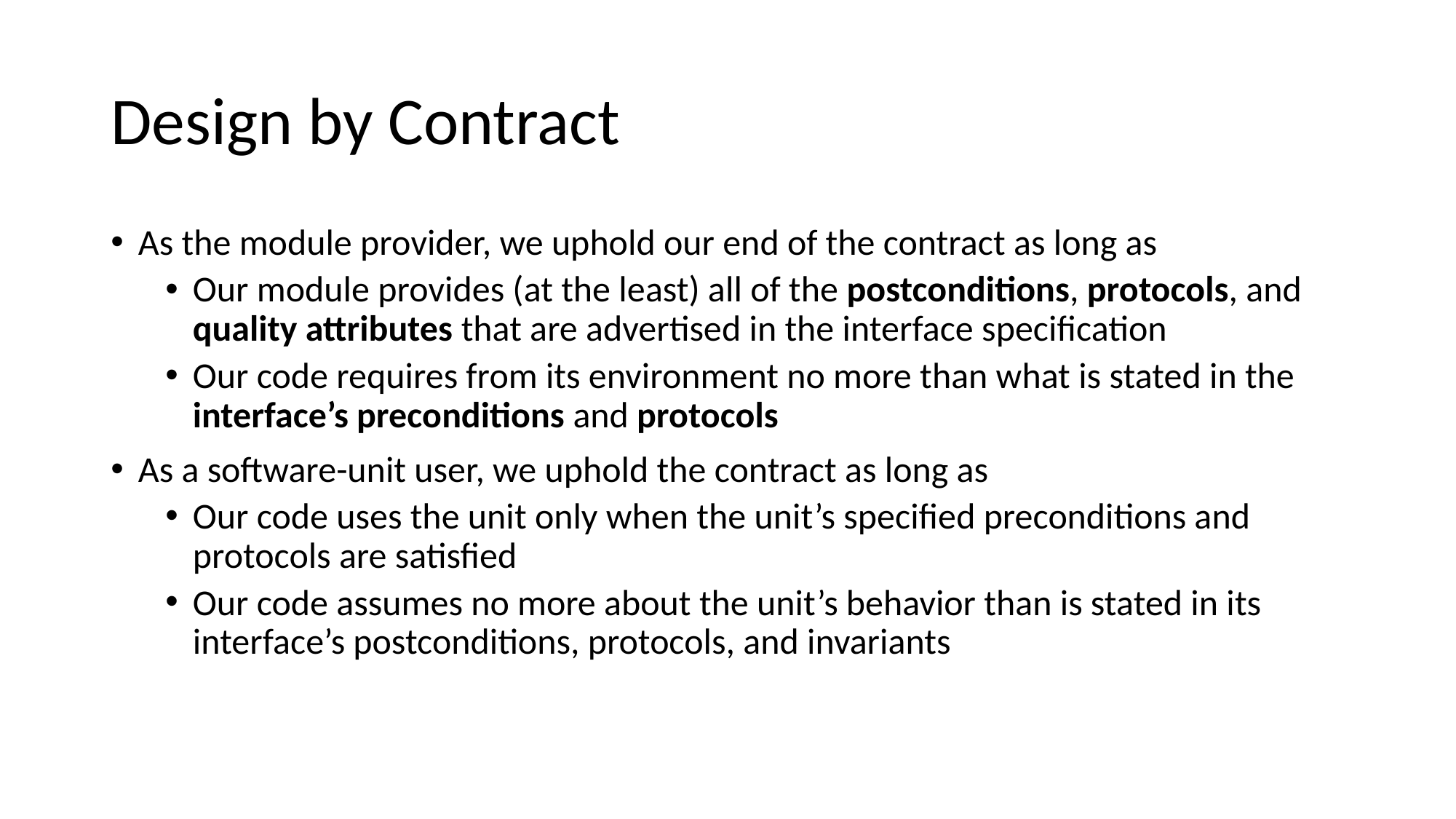

# Design by Contract
As the module provider, we uphold our end of the contract as long as
Our module provides (at the least) all of the postconditions, protocols, and quality attributes that are advertised in the interface specification
Our code requires from its environment no more than what is stated in the interface’s preconditions and protocols
As a software-unit user, we uphold the contract as long as
Our code uses the unit only when the unit’s specified preconditions and protocols are satisfied
Our code assumes no more about the unit’s behavior than is stated in its interface’s postconditions, protocols, and invariants